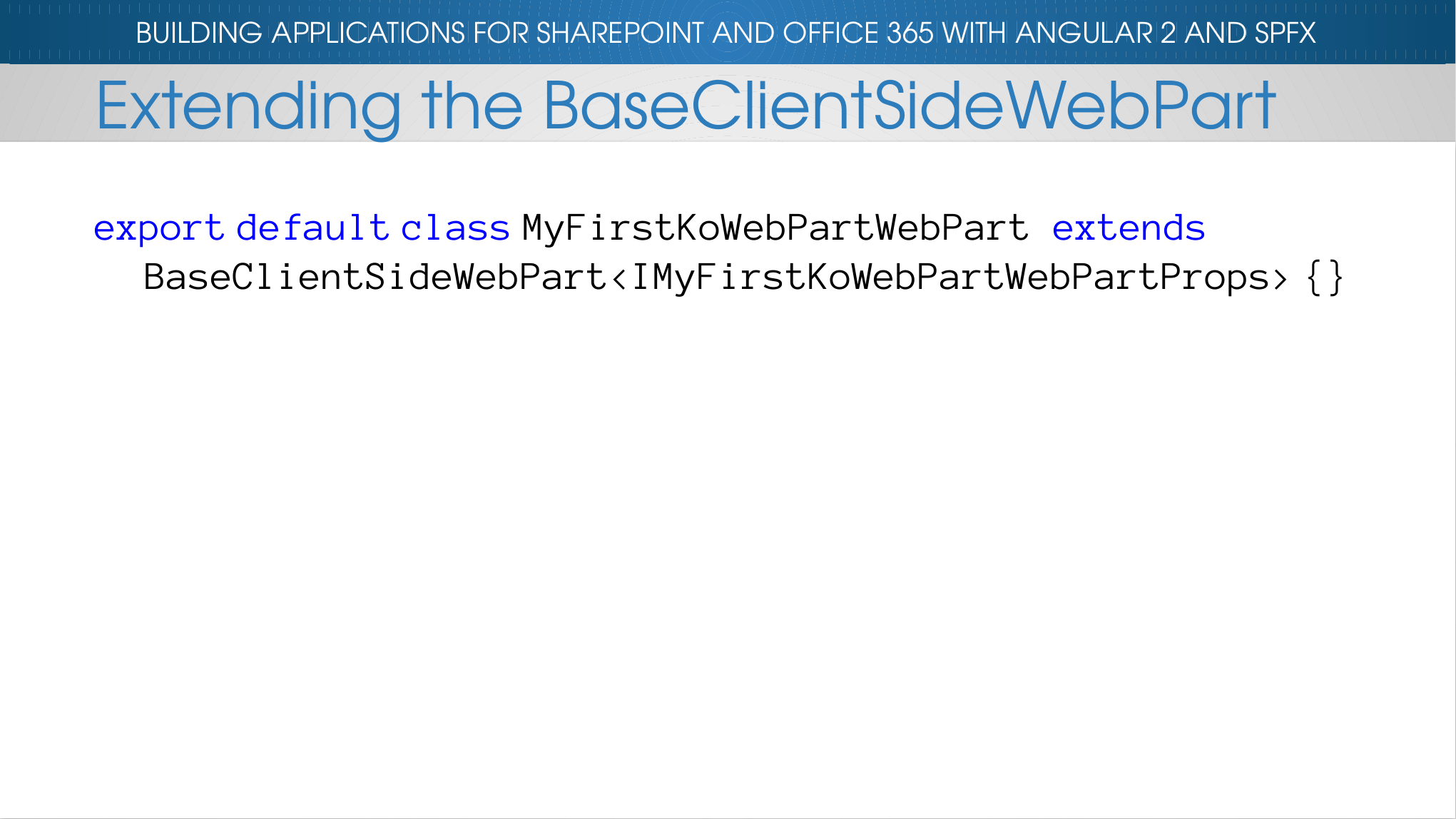

Extending the BaseClientSideWebPart
export default class MyFirstKoWebPartWebPart extends
     BaseClientSideWebPart<IMyFirstKoWebPartWebPartProps> {}